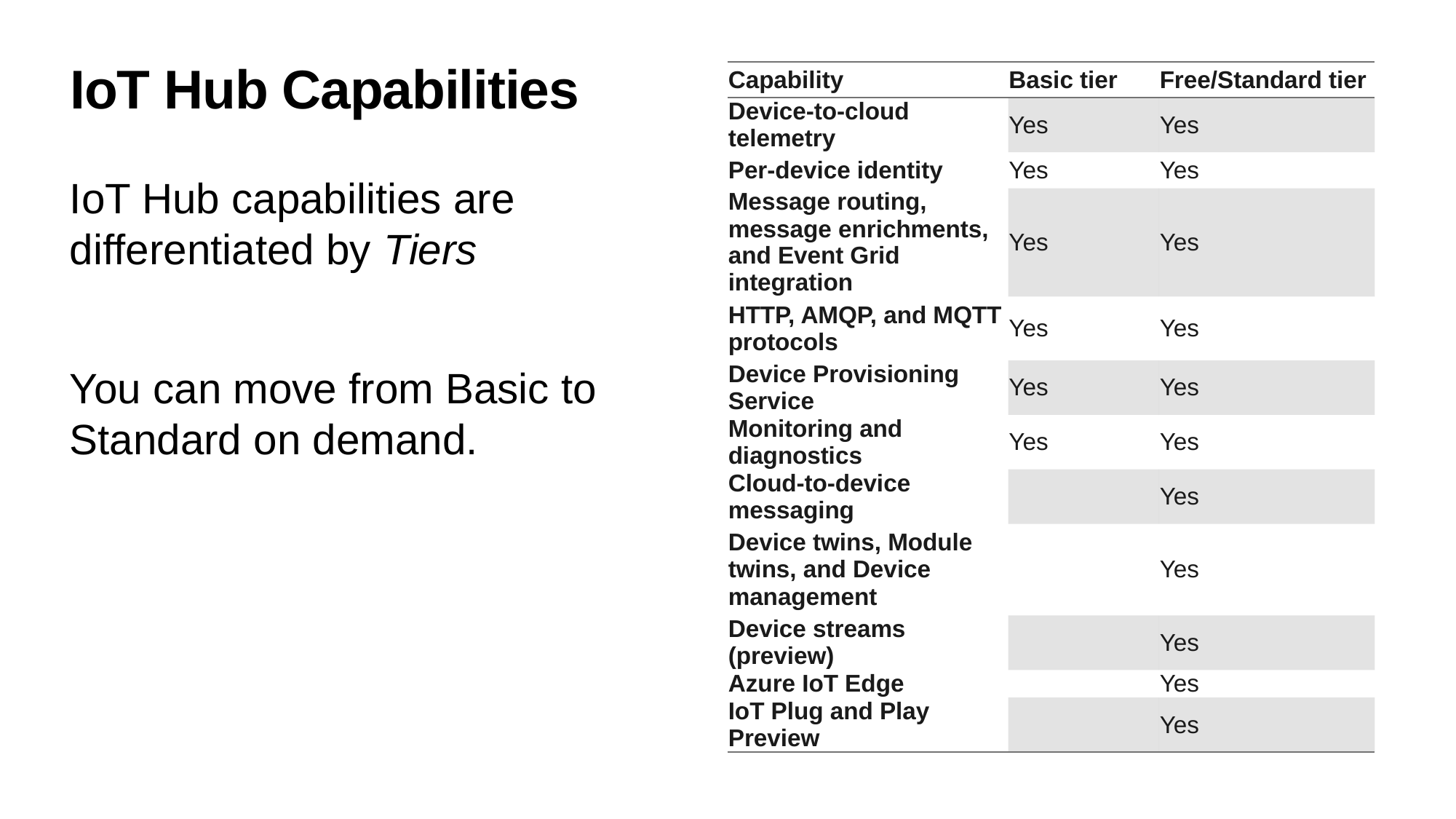

# IoT Hub Capabilities
| Capability | Basic tier | Free/Standard tier |
| --- | --- | --- |
| Device-to-cloud telemetry | Yes | Yes |
| Per-device identity | Yes | Yes |
| Message routing, message enrichments, and Event Grid integration | Yes | Yes |
| HTTP, AMQP, and MQTT protocols | Yes | Yes |
| Device Provisioning Service | Yes | Yes |
| Monitoring and diagnostics | Yes | Yes |
| Cloud-to-device messaging |  | Yes |
| Device twins, Module twins, and Device management |  | Yes |
| Device streams (preview) |  | Yes |
| Azure IoT Edge |  | Yes |
| IoT Plug and Play Preview |  | Yes |
IoT Hub capabilities are differentiated by Tiers

You can move from Basic to Standard on demand.